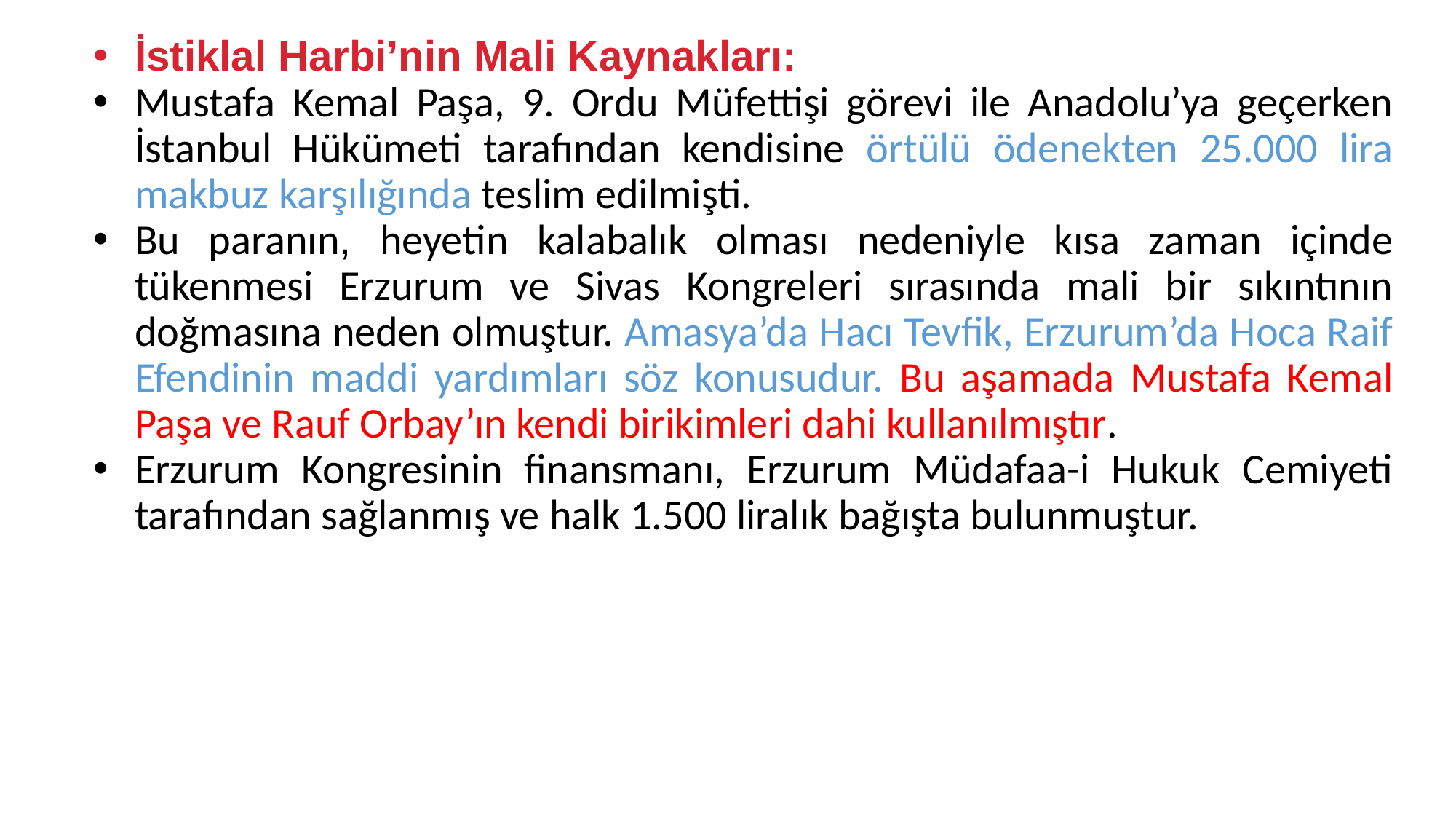

İstiklal Harbi’nin Mali Kaynakları:
Mustafa Kemal Paşa, 9. Ordu Müfettişi görevi ile Anadolu’ya geçerken İstanbul Hükümeti tarafından kendisine örtülü ödenekten 25.000 lira makbuz karşılığında teslim edilmişti.
Bu paranın, heyetin kalabalık olması nedeniyle kısa zaman içinde tükenmesi Erzurum ve Sivas Kongreleri sırasında mali bir sıkıntının doğmasına neden olmuştur. Amasya’da Hacı Tevfik, Erzurum’da Hoca Raif Efendinin maddi yardımları söz konusudur. Bu aşamada Mustafa Kemal Paşa ve Rauf Orbay’ın kendi birikimleri dahi kullanılmıştır.
Erzurum Kongresinin finansmanı, Erzurum Müdafaa-i Hukuk Cemiyeti tarafından sağlanmış ve halk 1.500 liralık bağışta bulunmuştur.